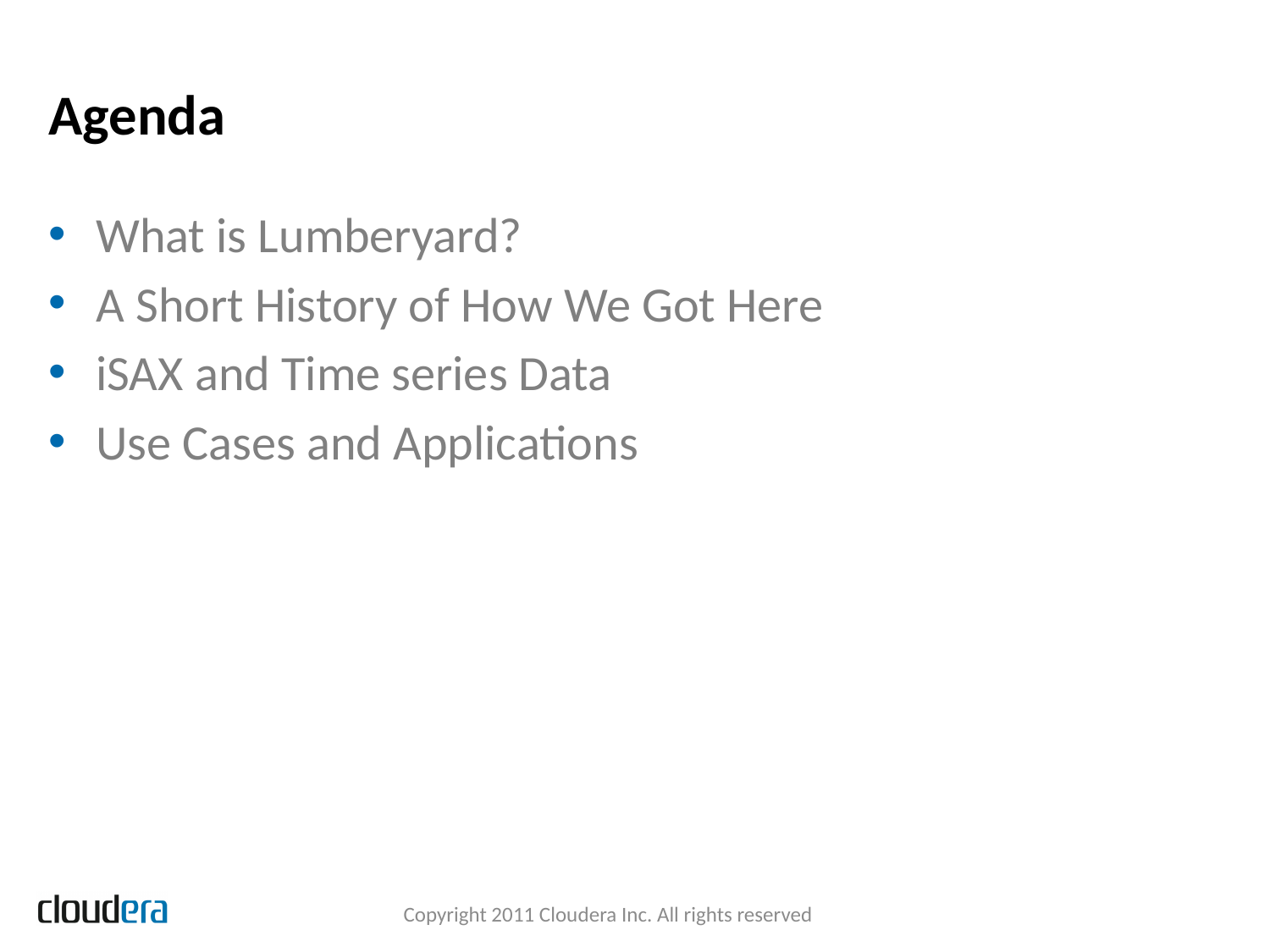

# Agenda
What is Lumberyard?
A Short History of How We Got Here
iSAX and Time series Data
Use Cases and Applications
Copyright 2011 Cloudera Inc. All rights reserved